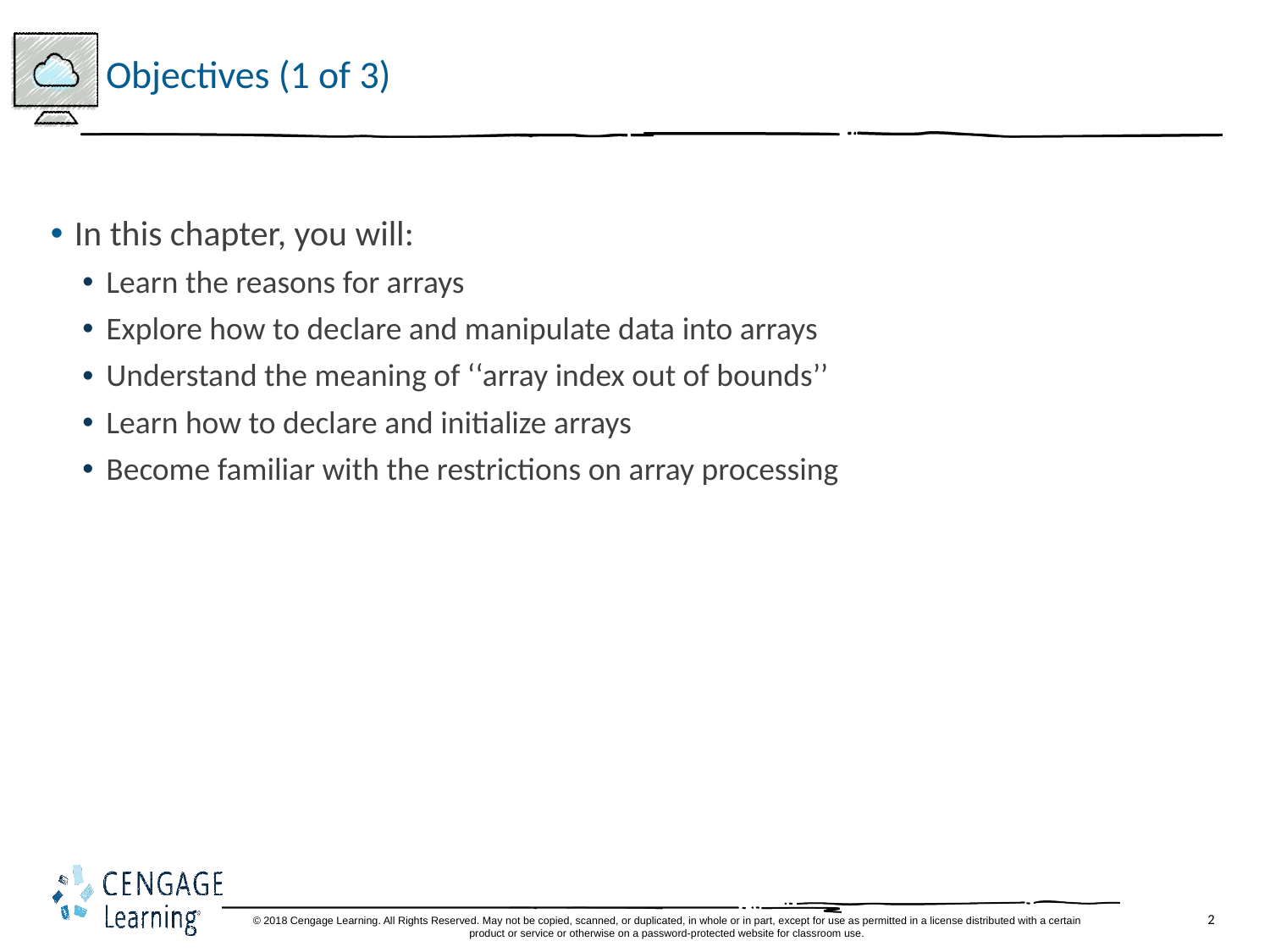

# Objectives (1 of 3)
In this chapter, you will:
Learn the reasons for arrays
Explore how to declare and manipulate data into arrays
Understand the meaning of ‘‘array index out of bounds’’
Learn how to declare and initialize arrays
Become familiar with the restrictions on array processing